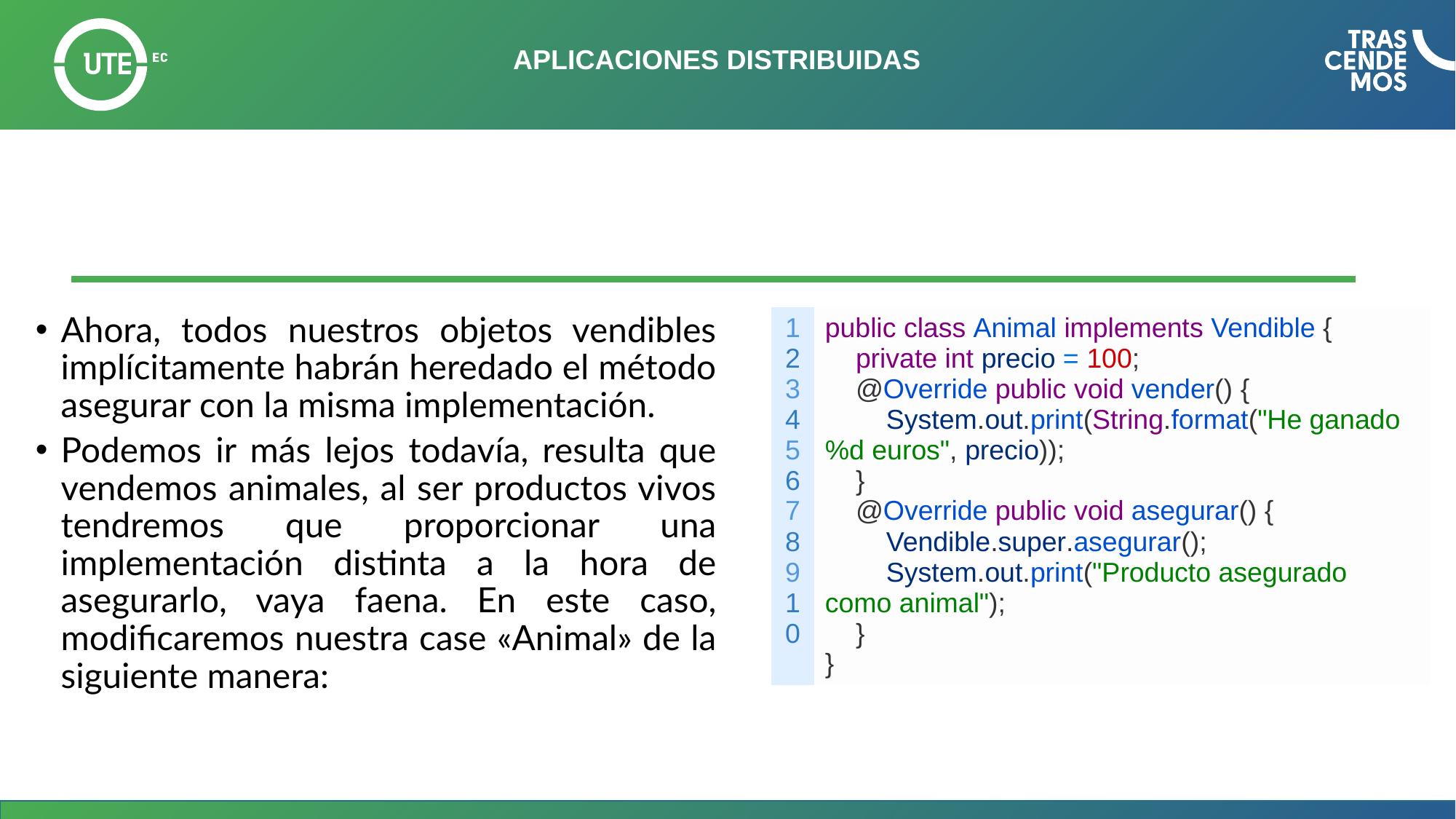

# APLICACIONES DISTRIBUIDAS
Ahora, todos nuestros objetos vendibles implícitamente habrán heredado el método asegurar con la misma implementación.
Podemos ir más lejos todavía, resulta que vendemos animales, al ser productos vivos tendremos que proporcionar una implementación distinta a la hora de asegurarlo, vaya faena. En este caso, modificaremos nuestra case «Animal» de la siguiente manera:

| 1 2 3 4 5 6 7 8 9 10 | public class Animal implements Vendible {     private int precio = 100;     @Override public void vender() {             System.out.print(String.format("He ganado %d euros", precio));     }     @Override public void asegurar() {             Vendible.super.asegurar();             System.out.print("Producto asegurado como animal");     } } |
| --- | --- |